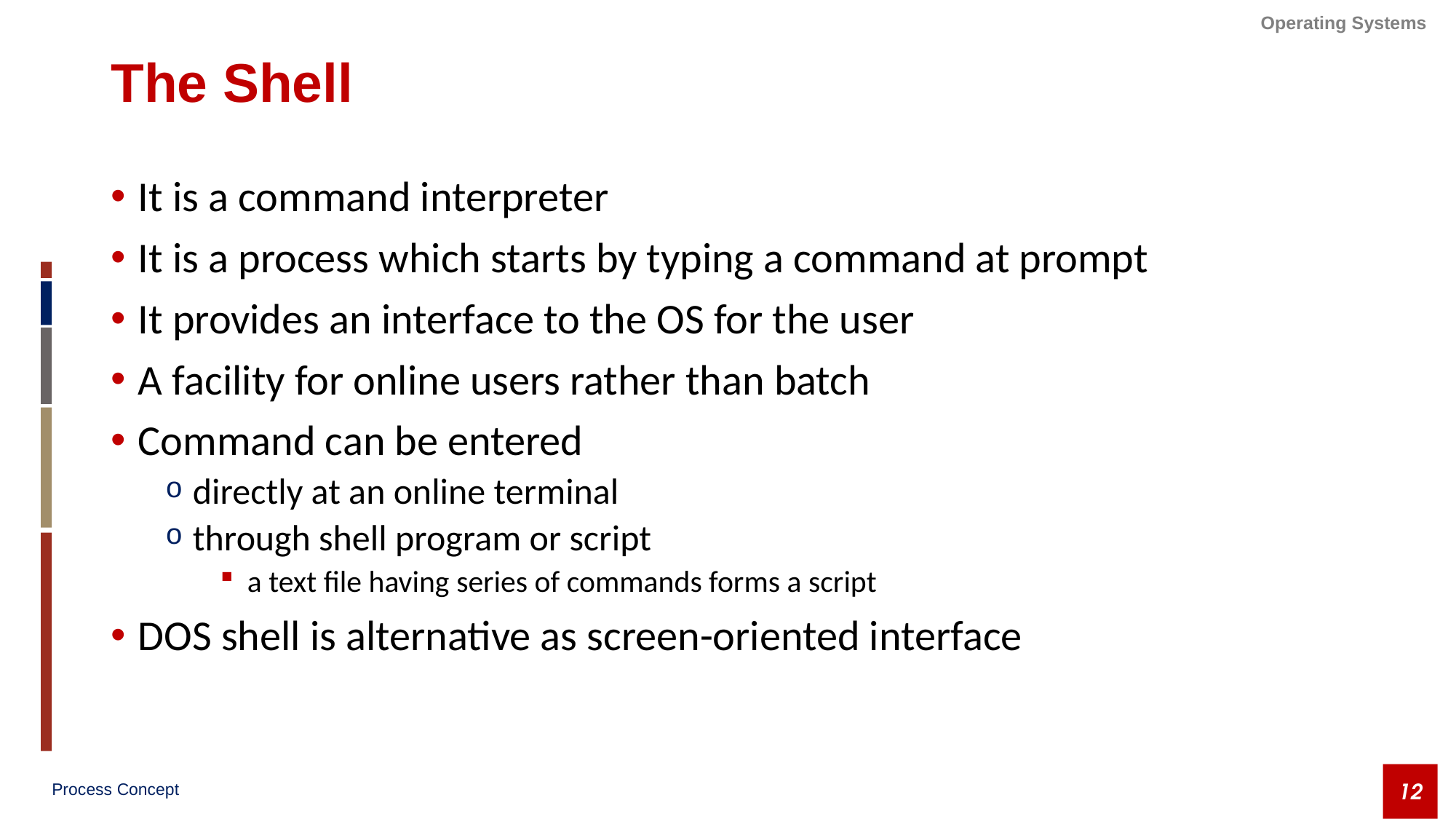

# The Shell
It is a command interpreter
It is a process which starts by typing a command at prompt
It provides an interface to the OS for the user
A facility for online users rather than batch
Command can be entered
directly at an online terminal
through shell program or script
a text file having series of commands forms a script
DOS shell is alternative as screen-oriented interface